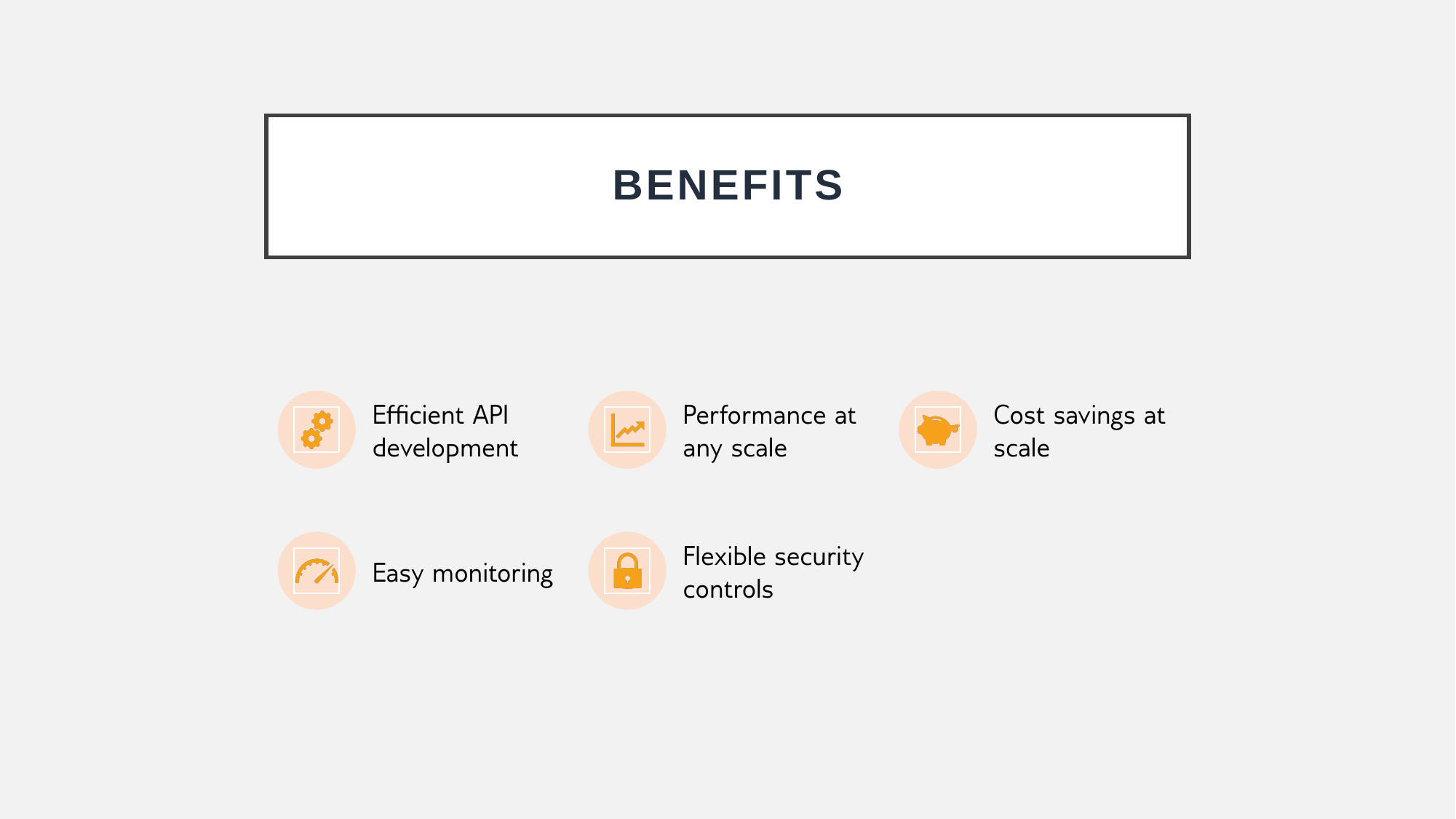

# Benefits
Efficient API development
Performance at any scale
Cost savings at scale
Easy monitoring
Flexible security controls